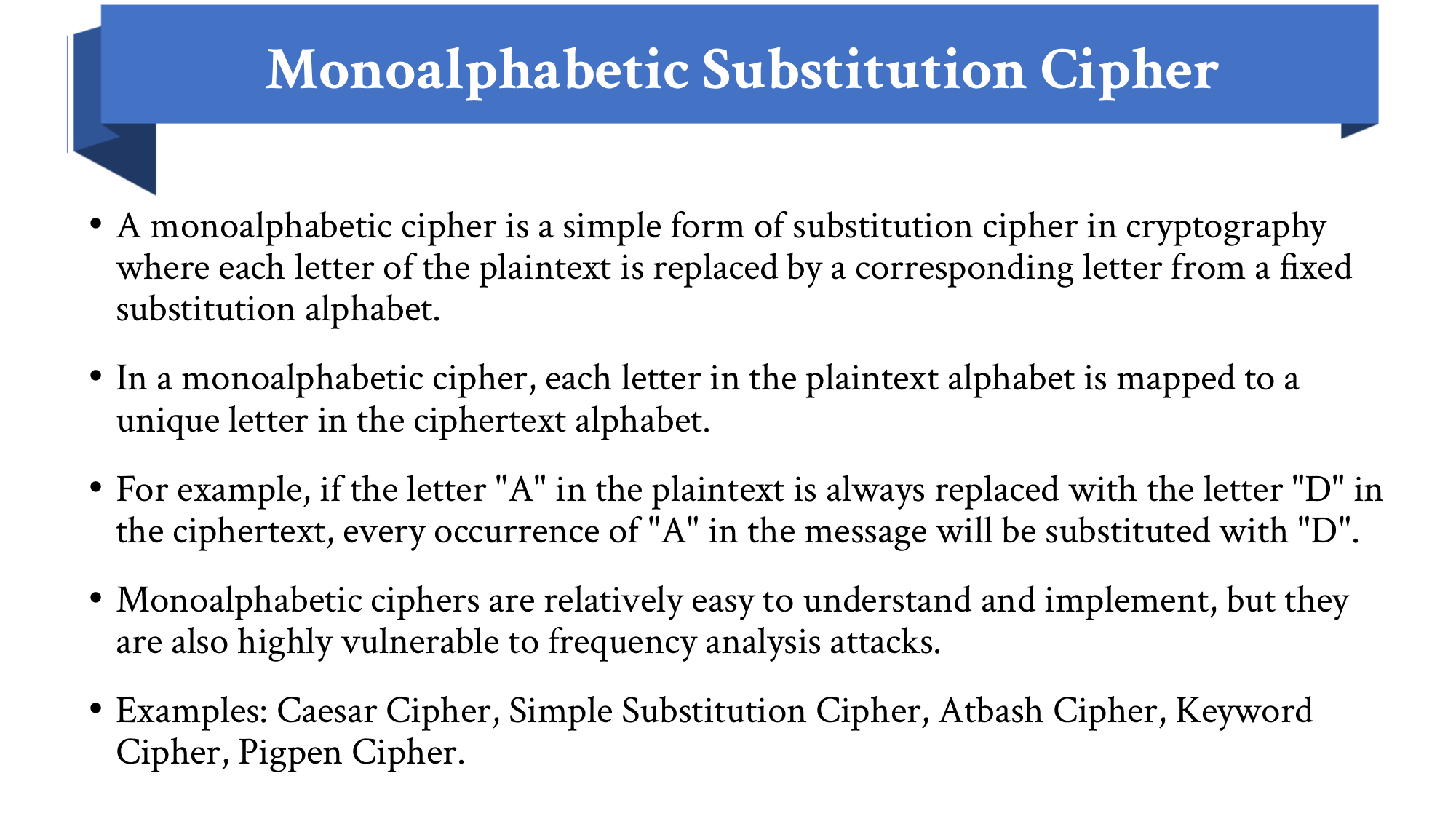

# Monoalphabetic Substitution Cipher
A monoalphabetic cipher is a simple form of substitution cipher in cryptography where each letter of the plaintext is replaced by a corresponding letter from a fixed substitution alphabet.
In a monoalphabetic cipher, each letter in the plaintext alphabet is mapped to a unique letter in the ciphertext alphabet.
For example, if the letter "A" in the plaintext is always replaced with the letter "D" in the ciphertext, every occurrence of "A" in the message will be substituted with "D".
Monoalphabetic ciphers are relatively easy to understand and implement, but they are also highly vulnerable to frequency analysis attacks.
Examples: Caesar Cipher, Simple Substitution Cipher, Atbash Cipher, Keyword Cipher, Pigpen Cipher.